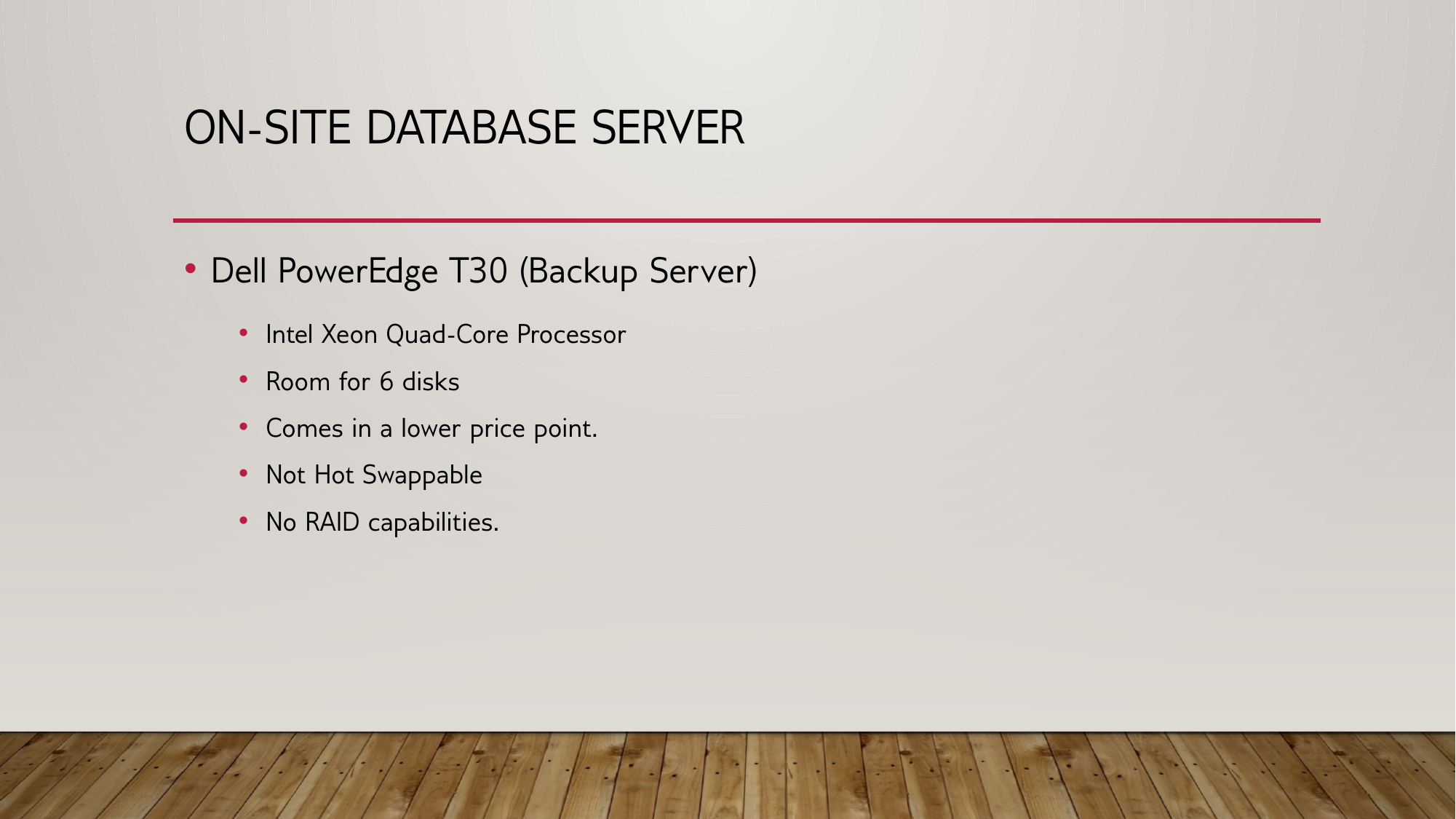

# On-site Database Server
Dell PowerEdge T30 (Backup Server)
Intel Xeon Quad-Core Processor
Room for 6 disks
Comes in a lower price point.
Not Hot Swappable
No RAID capabilities.